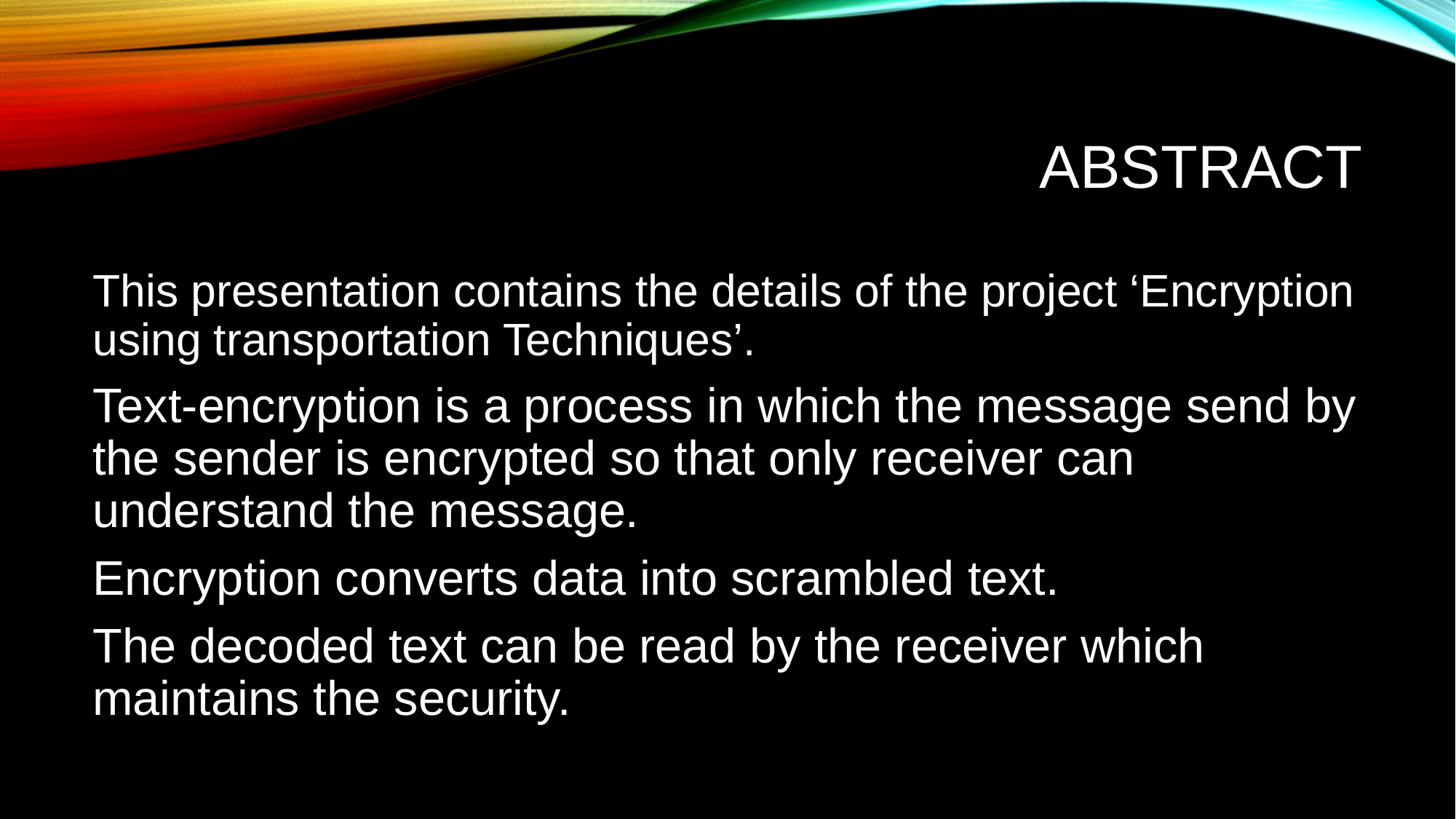

# Abstract
This presentation contains the details of the project ‘Encryption using transportation Techniques’.
Text-encryption is a process in which the message send by the sender is encrypted so that only receiver can understand the message.
Encryption converts data into scrambled text.
The decoded text can be read by the receiver which maintains the security.